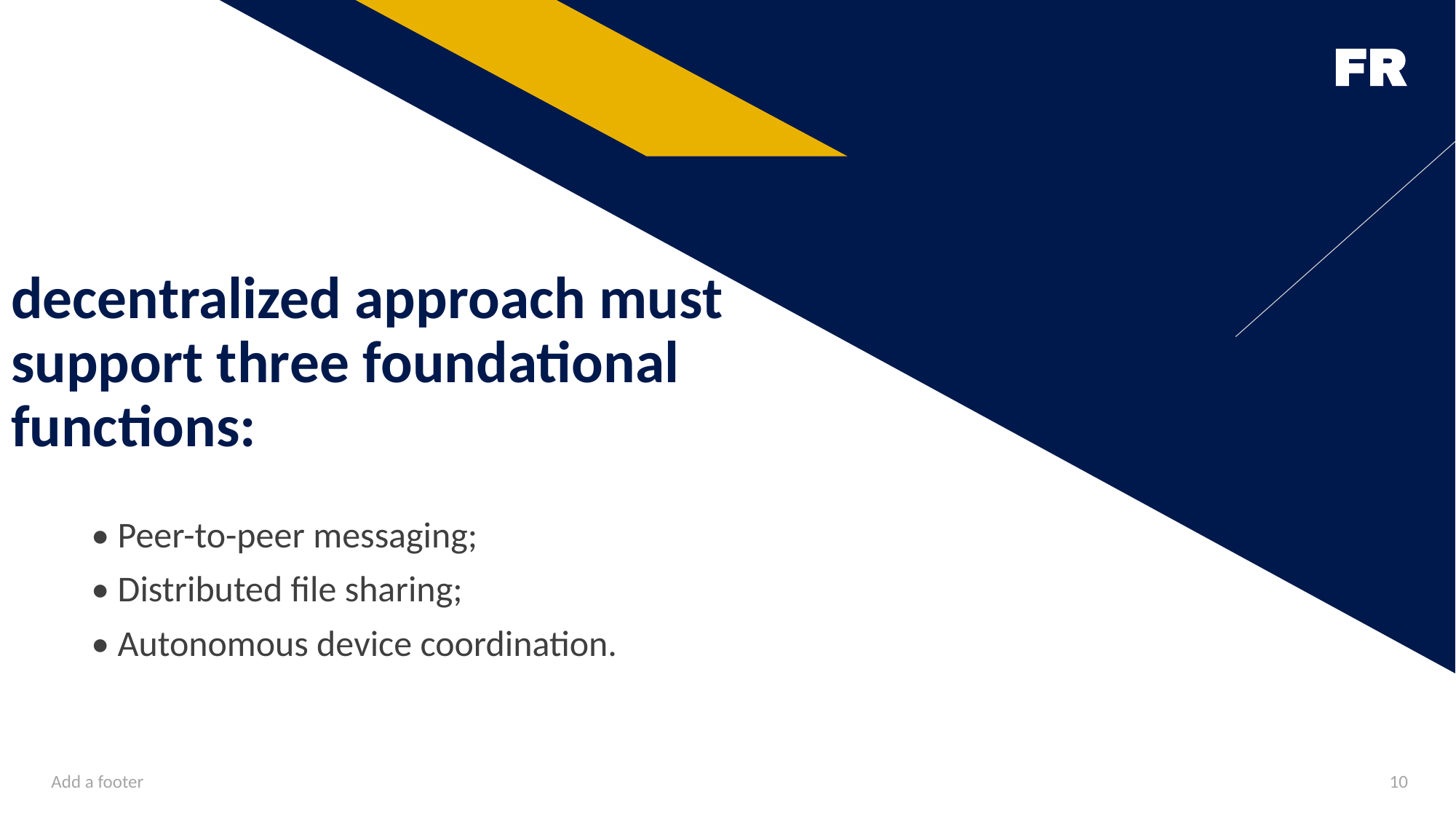

# decentralized approach must support three foundational functions:
• Peer-to-peer messaging;
• Distributed file sharing;
• Autonomous device coordination.
Add a footer
10